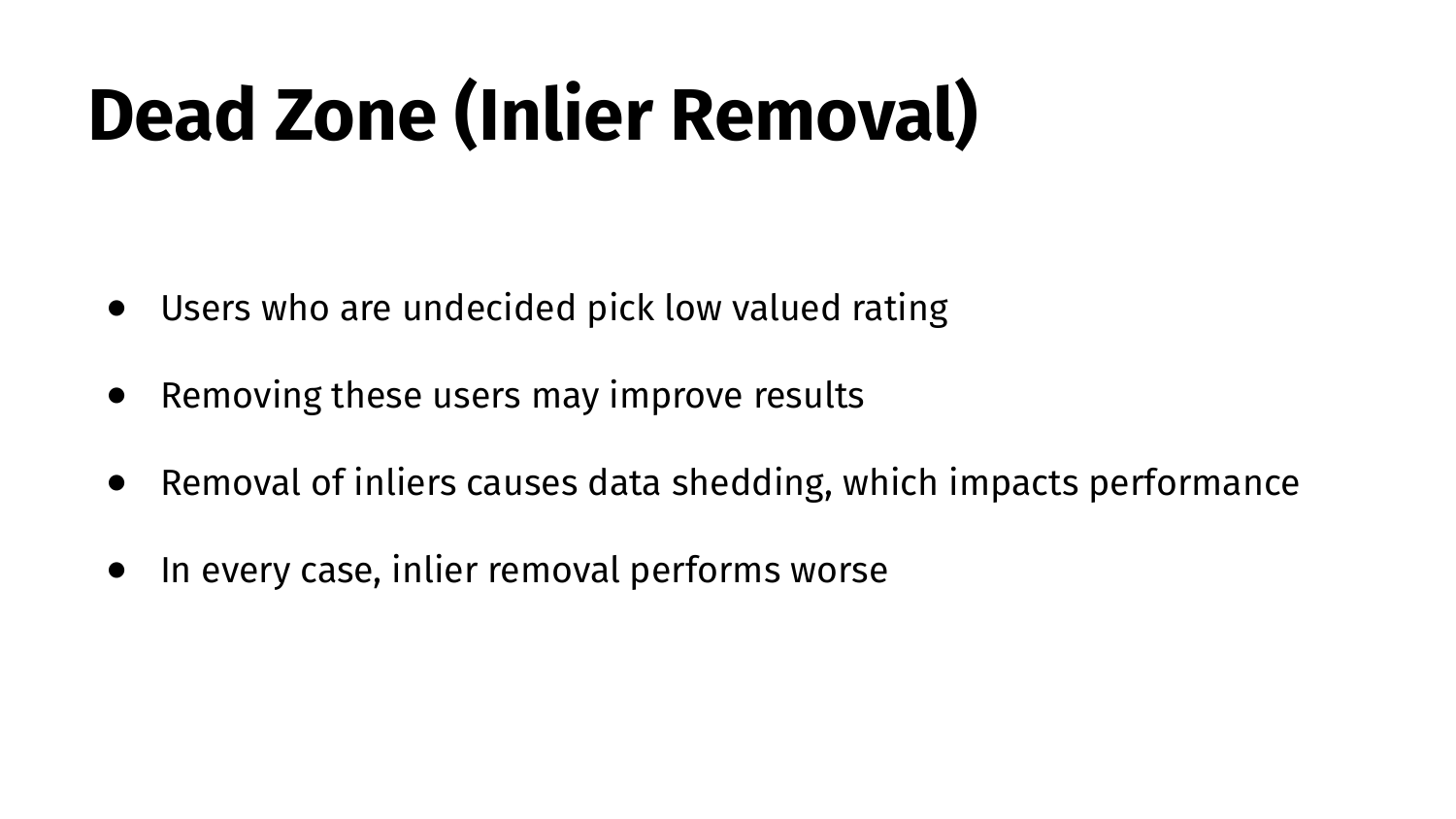

# Dead Zone (Inlier Removal)
Users who are undecided pick low valued rating
Removing these users may improve results
Removal of inliers causes data shedding, which impacts performance
In every case, inlier removal performs worse